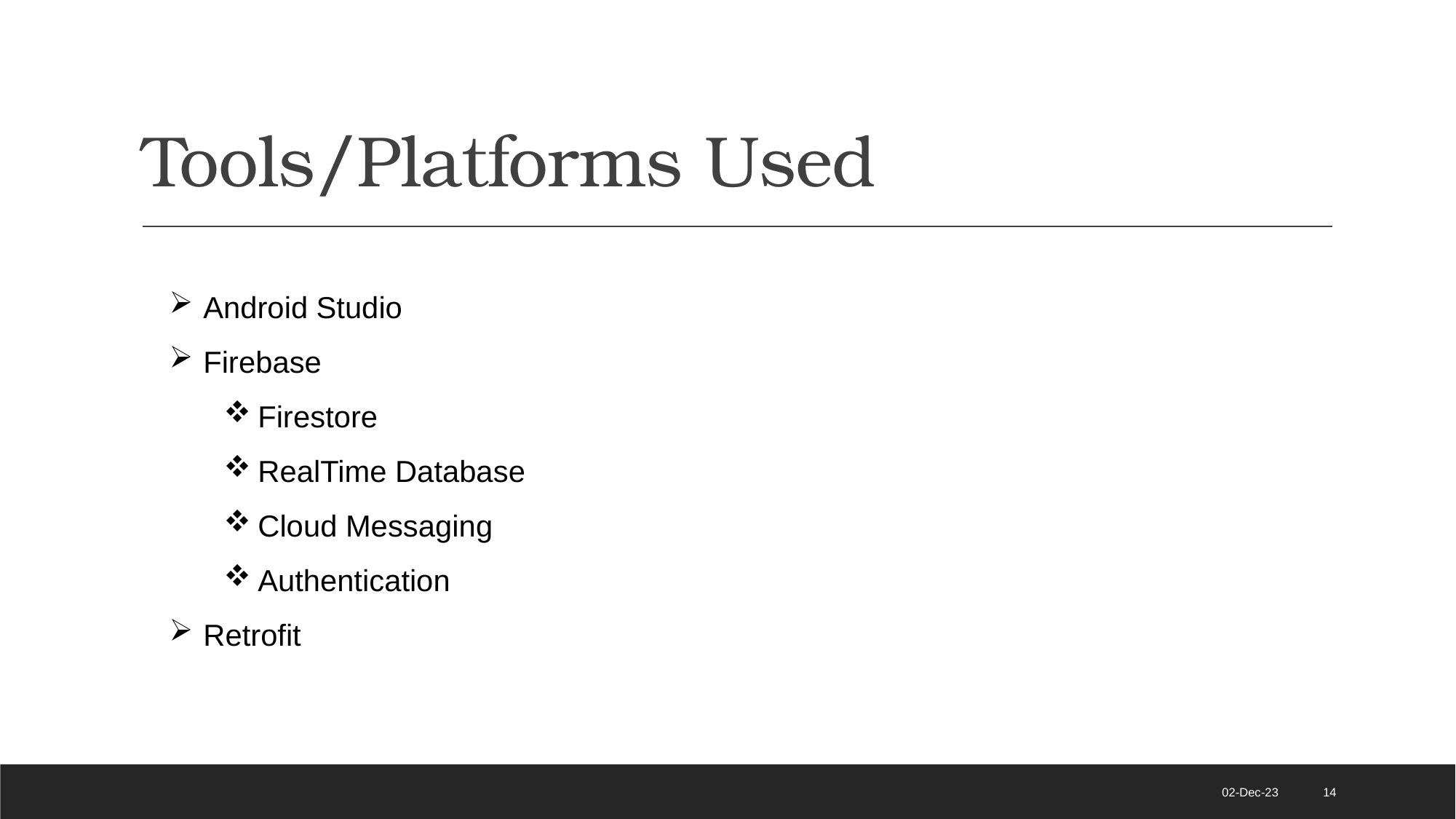

# Tools/Platforms Used
Android Studio
Firebase
Firestore
RealTime Database
Cloud Messaging
Authentication
Retrofit
02-Dec-23
14